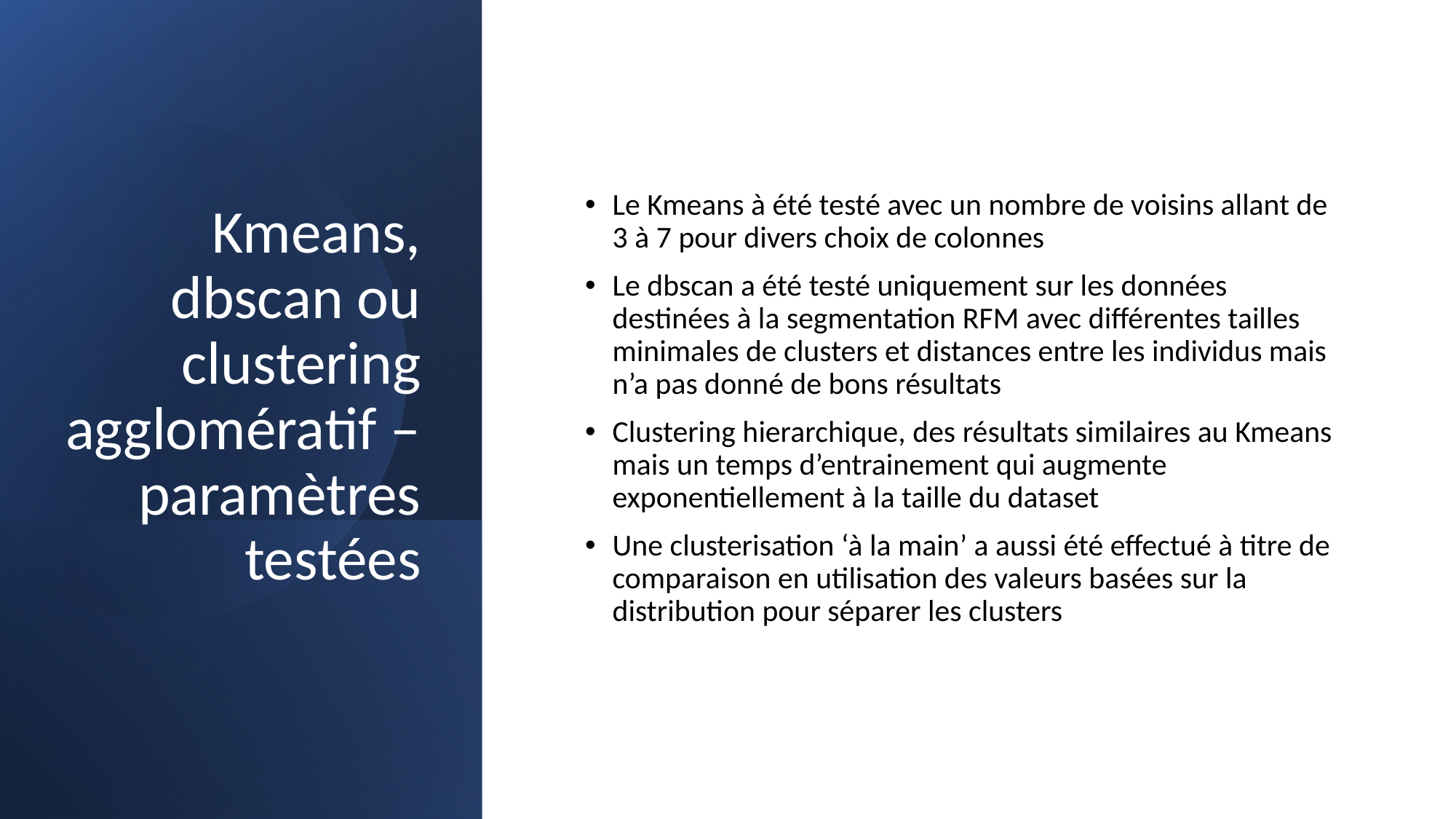

Le Kmeans à été testé avec un nombre de voisins allant de 3 à 7 pour divers choix de colonnes
Le dbscan a été testé uniquement sur les données destinées à la segmentation RFM avec différentes tailles minimales de clusters et distances entre les individus mais n’a pas donné de bons résultats
Clustering hierarchique, des résultats similaires au Kmeans mais un temps d’entrainement qui augmente exponentiellement à la taille du dataset
Une clusterisation ‘à la main’ a aussi été effectué à titre de comparaison en utilisation des valeurs basées sur la distribution pour séparer les clusters

# Kmeans, dbscan ou clustering agglomératif – paramètres testées